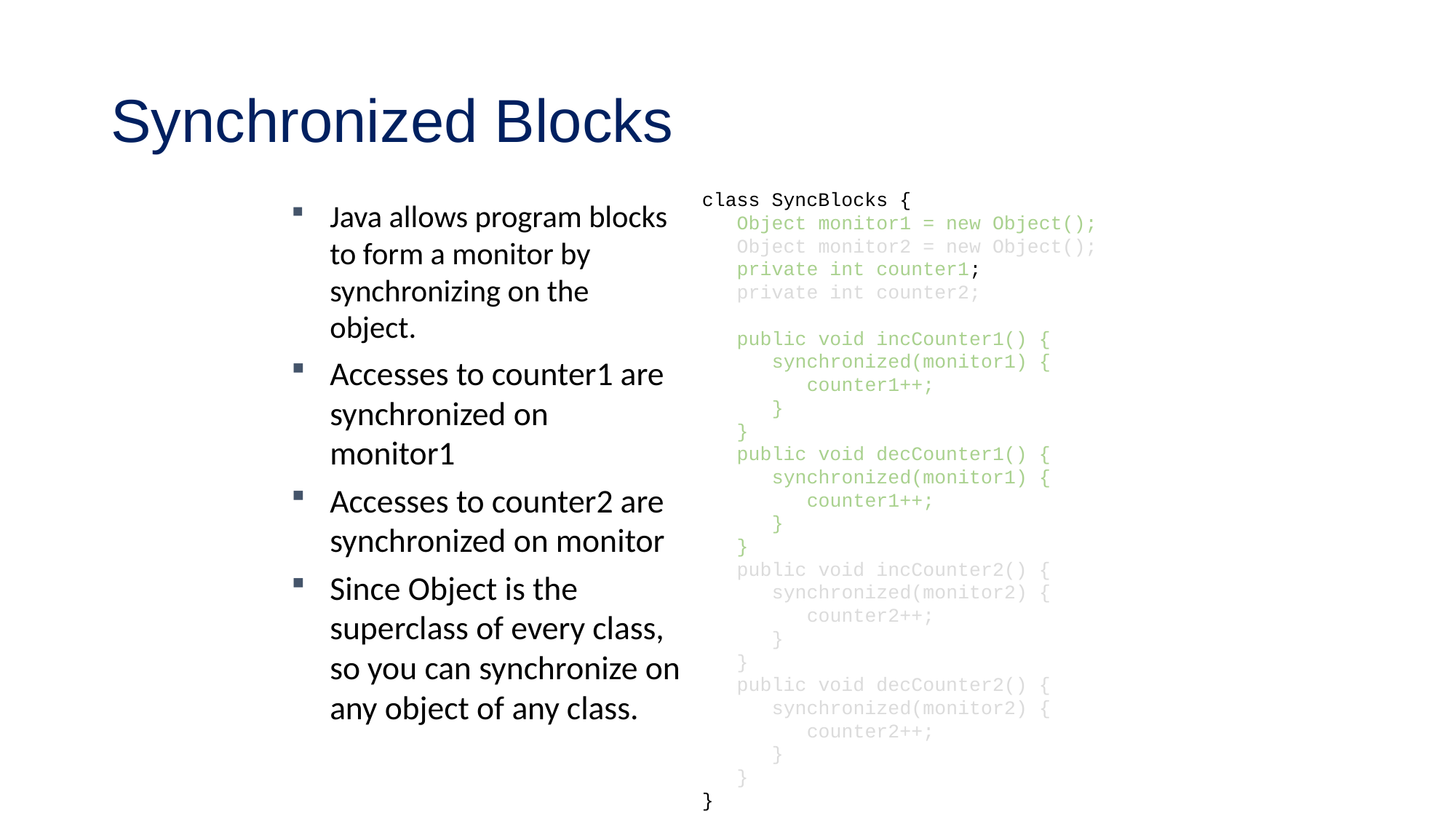

# Synchronized Blocks
class SyncBlocks {
   Object monitor1 = new Object();
   Object monitor2 = new Object();
   private int counter1;
   private int counter2;

   public void incCounter1() {
      synchronized(monitor1) {
         counter1++;
      }
   }
   public void decCounter1() {
      synchronized(monitor1) {
         counter1++;
      }
   }
   public void incCounter2() {
      synchronized(monitor2) {
         counter2++;
      }
   }
   public void decCounter2() {
      synchronized(monitor2) {
         counter2++;
      }
   }
}

Java allows program blocks to form a monitor by synchronizing on the object.
Accesses to counter1 are synchronized on monitor1
Accesses to counter2 are synchronized on monitor
Since Object is the superclass of every class, so you can synchronize on any object of any class.